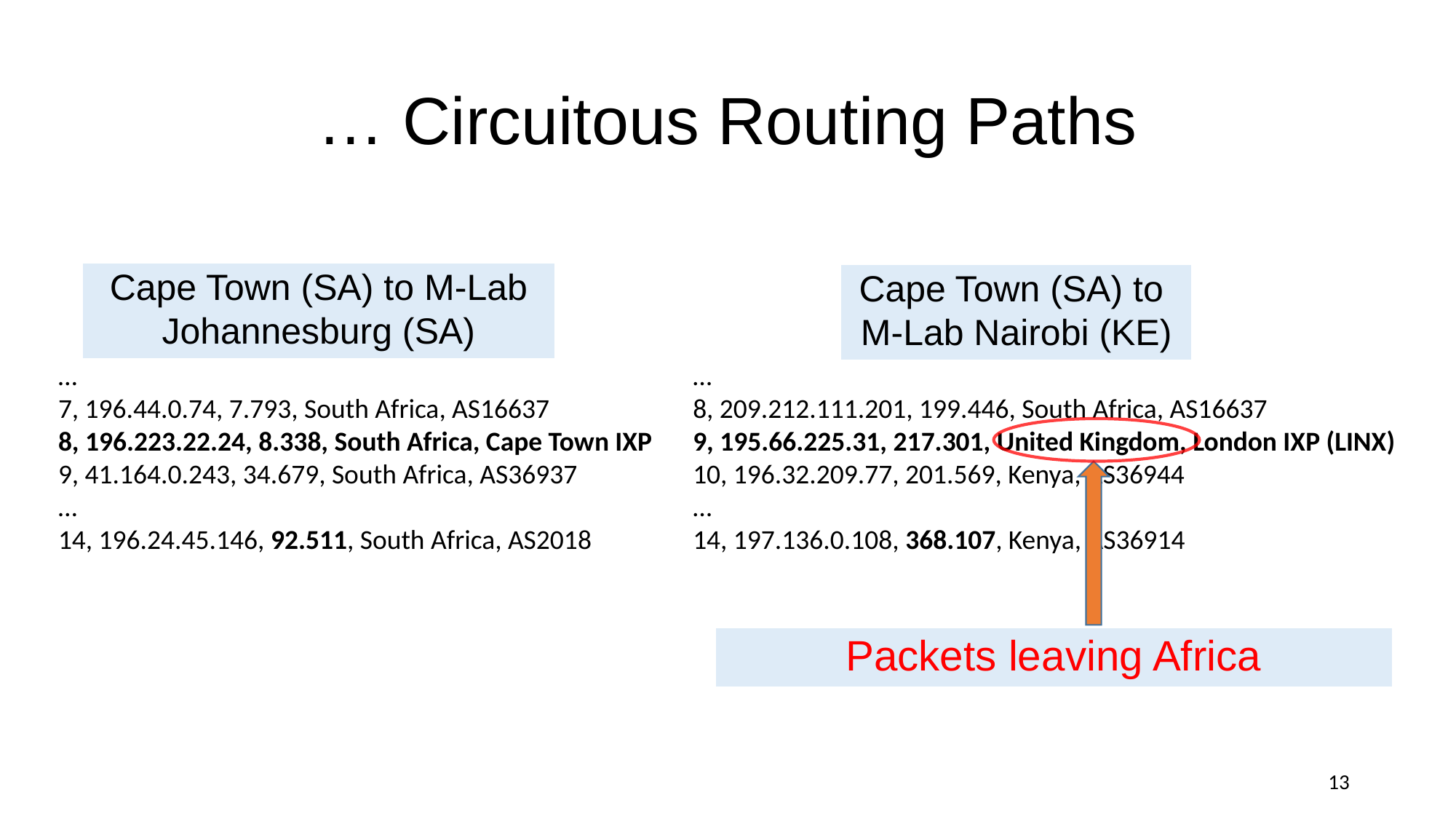

# … Circuitous Routing Paths
Cape Town (SA) to M-Lab Johannesburg (SA)
Cape Town (SA) to
M-Lab Nairobi (KE)
…
7, 196.44.0.74, 7.793, South Africa, AS16637
8, 196.223.22.24, 8.338, South Africa, Cape Town IXP
9, 41.164.0.243, 34.679, South Africa, AS36937
…
14, 196.24.45.146, 92.511, South Africa, AS2018
…
8, 209.212.111.201, 199.446, South Africa, AS16637
9, 195.66.225.31, 217.301, United Kingdom, London IXP (LINX)
10, 196.32.209.77, 201.569, Kenya, AS36944
…
14, 197.136.0.108, 368.107, Kenya, AS36914

Packets leaving Africa
13